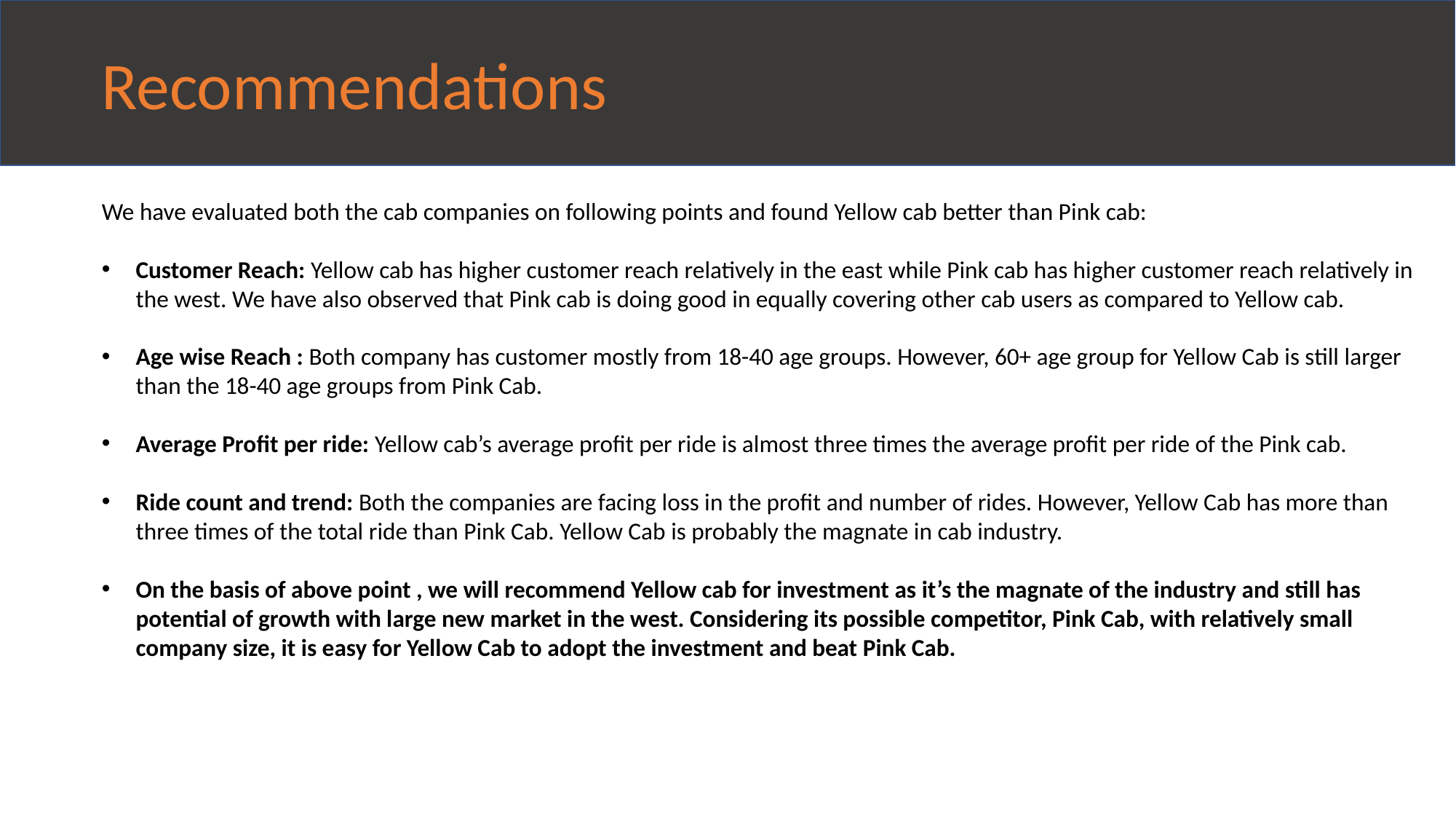

Recommendations
We have evaluated both the cab companies on following points and found Yellow cab better than Pink cab:

Customer Reach: Yellow cab has higher customer reach relatively in the east while Pink cab has higher customer reach relatively in the west. We have also observed that Pink cab is doing good in equally covering other cab users as compared to Yellow cab.

Age wise Reach : Both company has customer mostly from 18-40 age groups. However, 60+ age group for Yellow Cab is still larger than the 18-40 age groups from Pink Cab.

Average Profit per ride: Yellow cab’s average profit per ride is almost three times the average profit per ride of the Pink cab.

Ride count and trend: Both the companies are facing loss in the profit and number of rides. However, Yellow Cab has more than three times of the total ride than Pink Cab. Yellow Cab is probably the magnate in cab industry.

On the basis of above point , we will recommend Yellow cab for investment as it’s the magnate of the industry and still has potential of growth with large new market in the west. Considering its possible competitor, Pink Cab, with relatively small company size, it is easy for Yellow Cab to adopt the investment and beat Pink Cab.